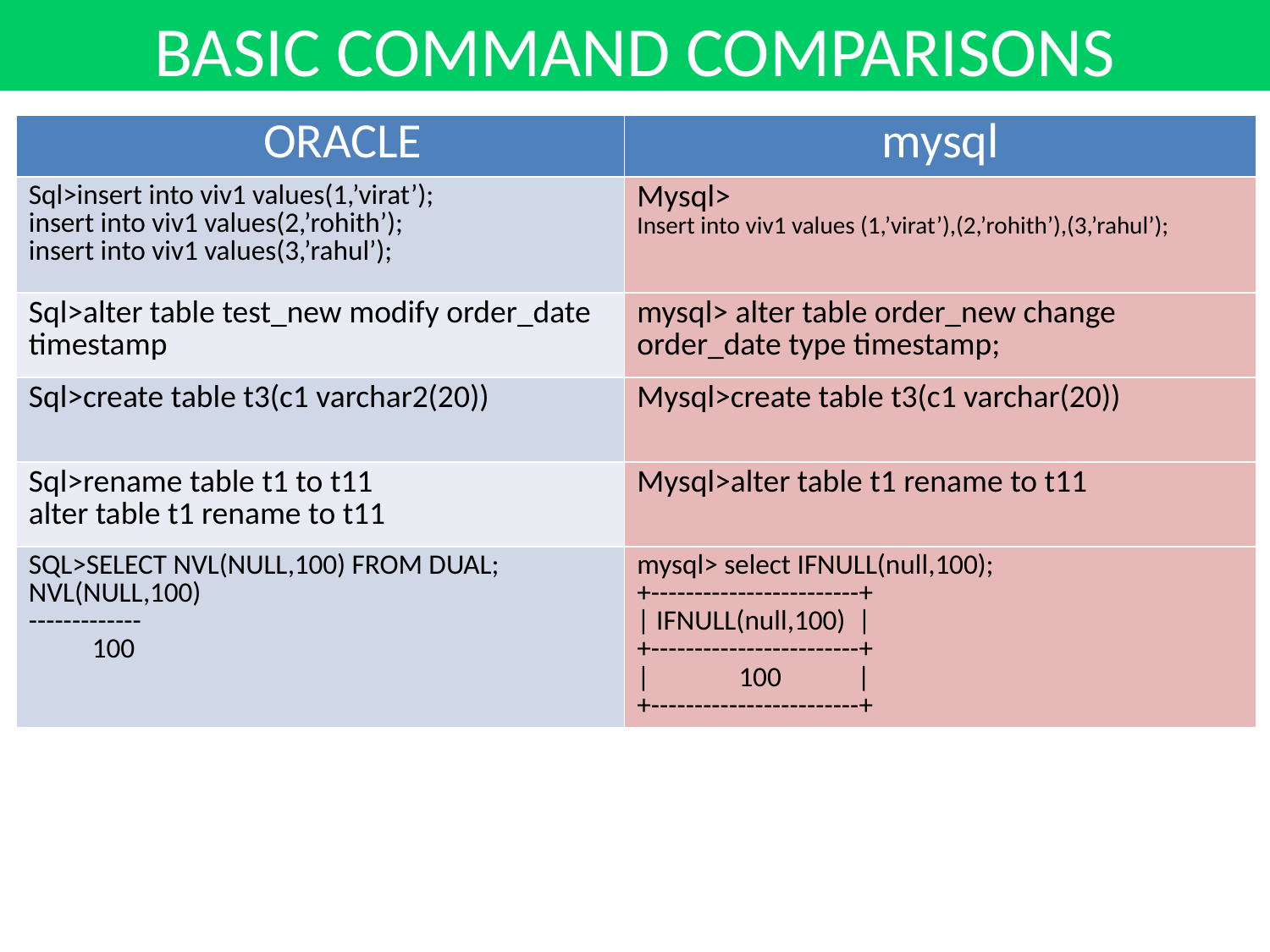

BASIC COMMAND COMPARISONS
| ORACLE | mysql |
| --- | --- |
| Sql>insert into viv1 values(1,’virat’); insert into viv1 values(2,’rohith’); insert into viv1 values(3,’rahul’); | Mysql> Insert into viv1 values (1,’virat’),(2,’rohith’),(3,’rahul’); |
| Sql>alter table test\_new modify order\_date timestamp | mysql> alter table order\_new change order\_date type timestamp; |
| Sql>create table t3(c1 varchar2(20)) | Mysql>create table t3(c1 varchar(20)) |
| Sql>rename table t1 to t11 alter table t1 rename to t11 | Mysql>alter table t1 rename to t11 |
| Sql>select nvl(null,100) from dual; NVL(NULL,100) ------------- 100 | mysql> select IFNULL(null,100); +------------------------+ | IFNULL(null,100) | +------------------------+ | 100 | +------------------------+ |